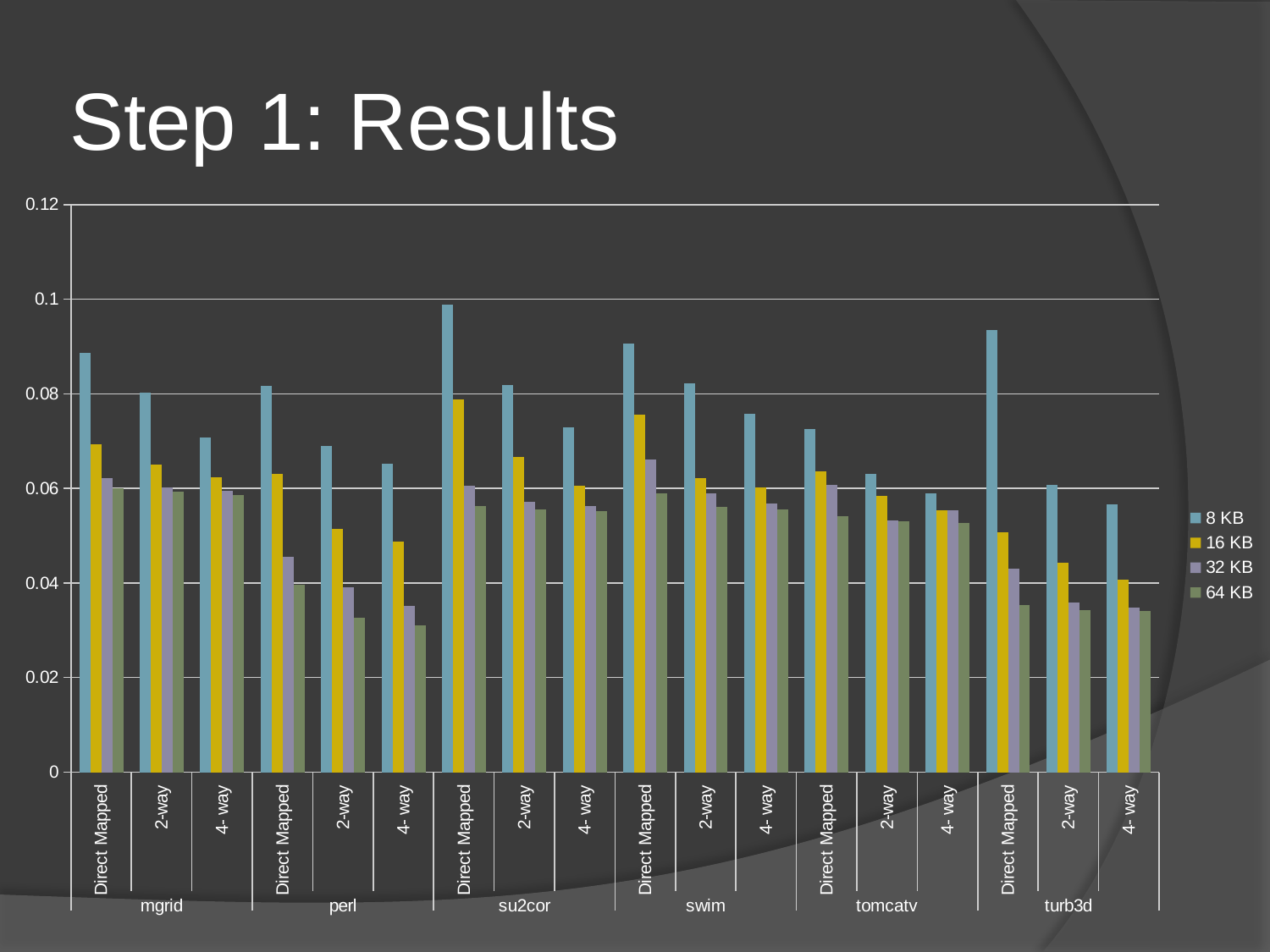

# Step 1: Results

### Chart

| Category | 8 KB | 16 KB | 32 KB | 64 KB |
|---|---|---|---|---|
| Direct Mapped | 0.0886 | 0.0694 | 0.0622 | 0.0601 |
| 2-way | 0.0802 | 0.0651 | 0.0602 | 0.0594 |
| 4- way | 0.0707 | 0.0624 | 0.0595 | 0.0586 |
| Direct Mapped | 0.0816 | 0.063 | 0.0455 | 0.0396 |
| 2-way | 0.069 | 0.0515 | 0.039 | 0.0326 |
| 4- way | 0.0652 | 0.0488 | 0.0352 | 0.0311 |
| Direct Mapped | 0.0989 | 0.0788 | 0.0605 | 0.0563 |
| 2-way | 0.0819 | 0.0666 | 0.0572 | 0.0555 |
| 4- way | 0.073 | 0.0606 | 0.0562 | 0.0552 |
| Direct Mapped | 0.0906 | 0.0756 | 0.0661 | 0.059 |
| 2-way | 0.0822 | 0.0621 | 0.059 | 0.0561 |
| 4- way | 0.0758 | 0.0602 | 0.0569 | 0.0556 |
| Direct Mapped | 0.0726 | 0.0636 | 0.0608 | 0.0542 |
| 2-way | 0.063 | 0.0584 | 0.0533 | 0.0531 |
| 4- way | 0.059 | 0.0553 | 0.0553 | 0.0527 |
| Direct Mapped | 0.0935 | 0.0508 | 0.043 | 0.0354 |
| 2-way | 0.0608 | 0.0442 | 0.0358 | 0.0342 |
| 4- way | 0.0566 | 0.0407 | 0.0348 | 0.034 |